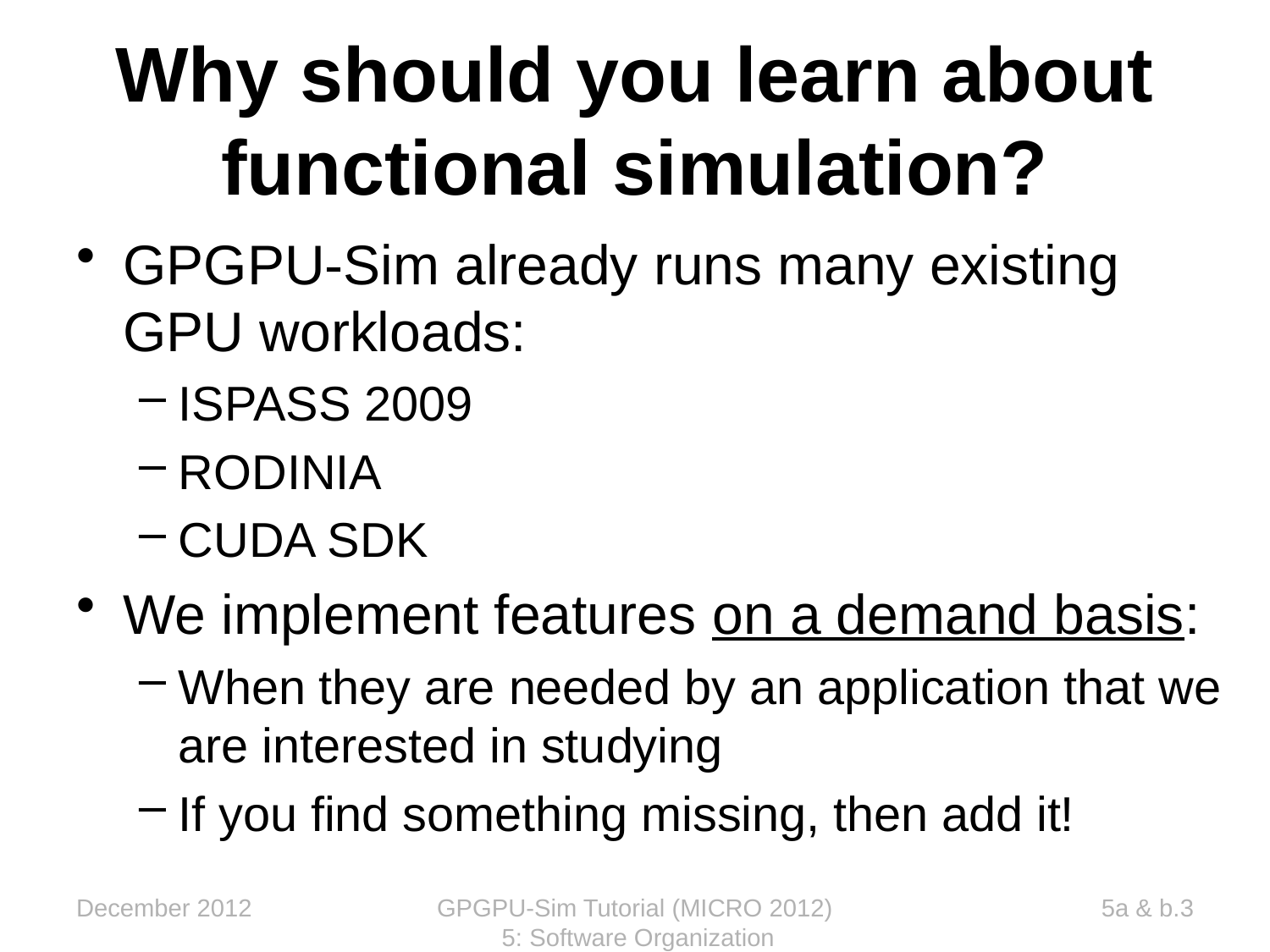

# Why should you learn about functional simulation?
GPGPU-Sim already runs many existing GPU workloads:
ISPASS 2009
RODINIA
CUDA SDK
We implement features on a demand basis:
When they are needed by an application that we are interested in studying
If you find something missing, then add it!
December 2012
GPGPU-Sim Tutorial (MICRO 2012)  5: Software Organization
5a & b.3